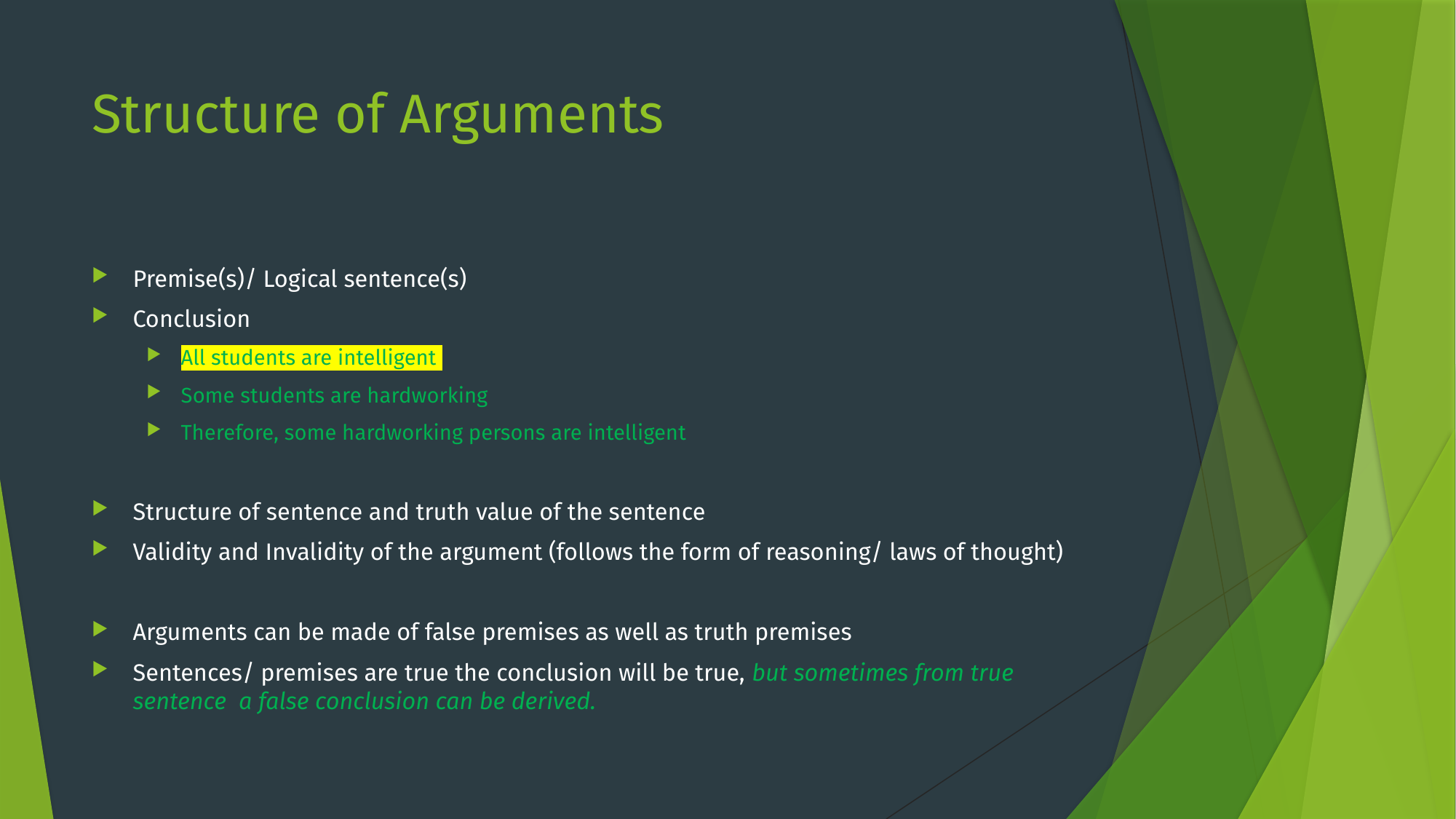

# Structure of Arguments
Premise(s)/ Logical sentence(s)
Conclusion
All students are intelligent
Some students are hardworking
Therefore, some hardworking persons are intelligent

Structure of sentence and truth value of the sentence
Validity and Invalidity of the argument (follows the form of reasoning/ laws of thought)

Arguments can be made of false premises as well as truth premises
Sentences/ premises are true the conclusion will be true, but sometimes from true sentence  a false conclusion can be derived.